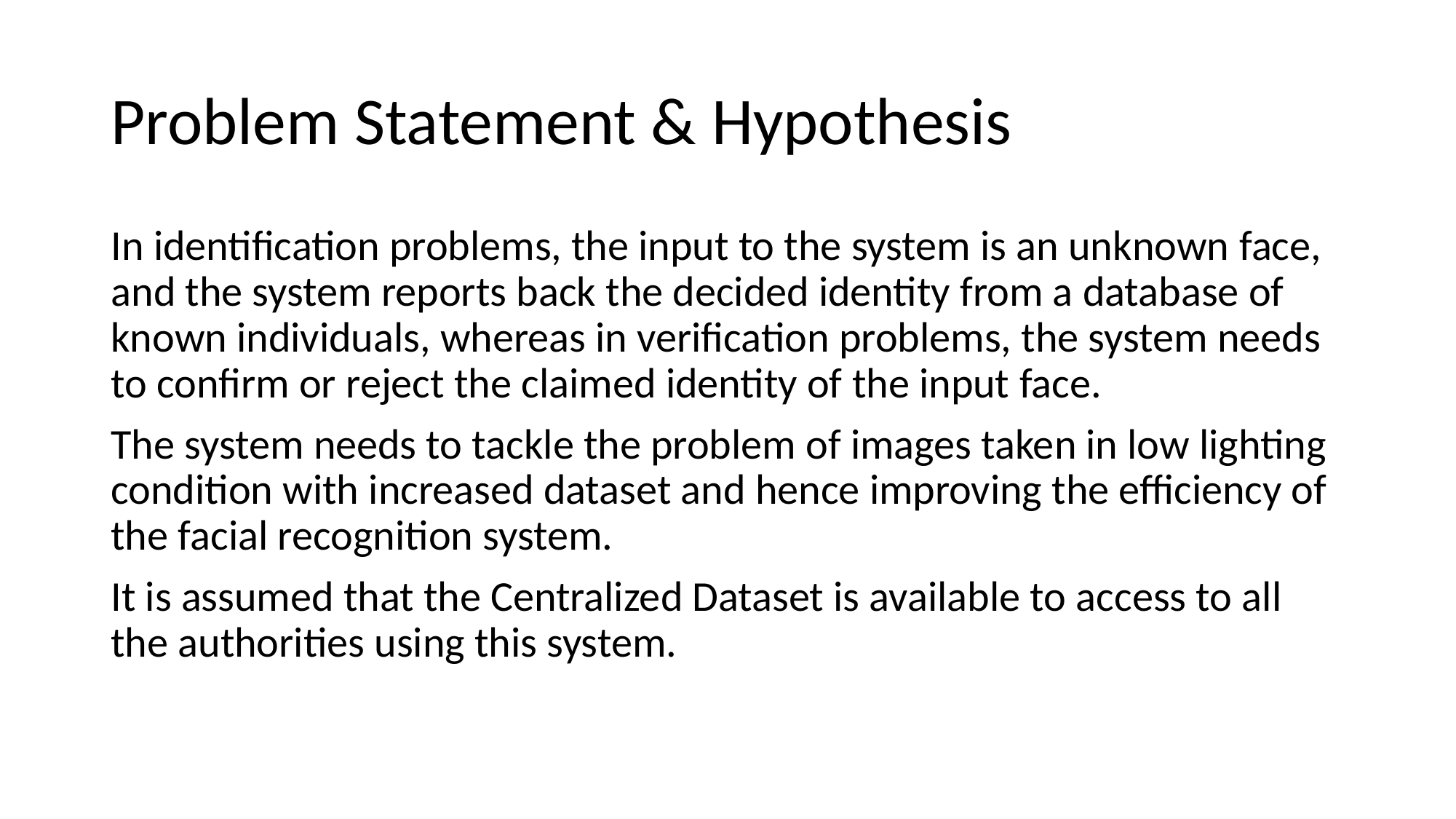

# Problem Statement & Hypothesis
In identification problems, the input to the system is an unknown face, and the system reports back the decided identity from a database of known individuals, whereas in verification problems, the system needs to confirm or reject the claimed identity of the input face.
The system needs to tackle the problem of images taken in low lighting condition with increased dataset and hence improving the efficiency of the facial recognition system.
It is assumed that the Centralized Dataset is available to access to all the authorities using this system.